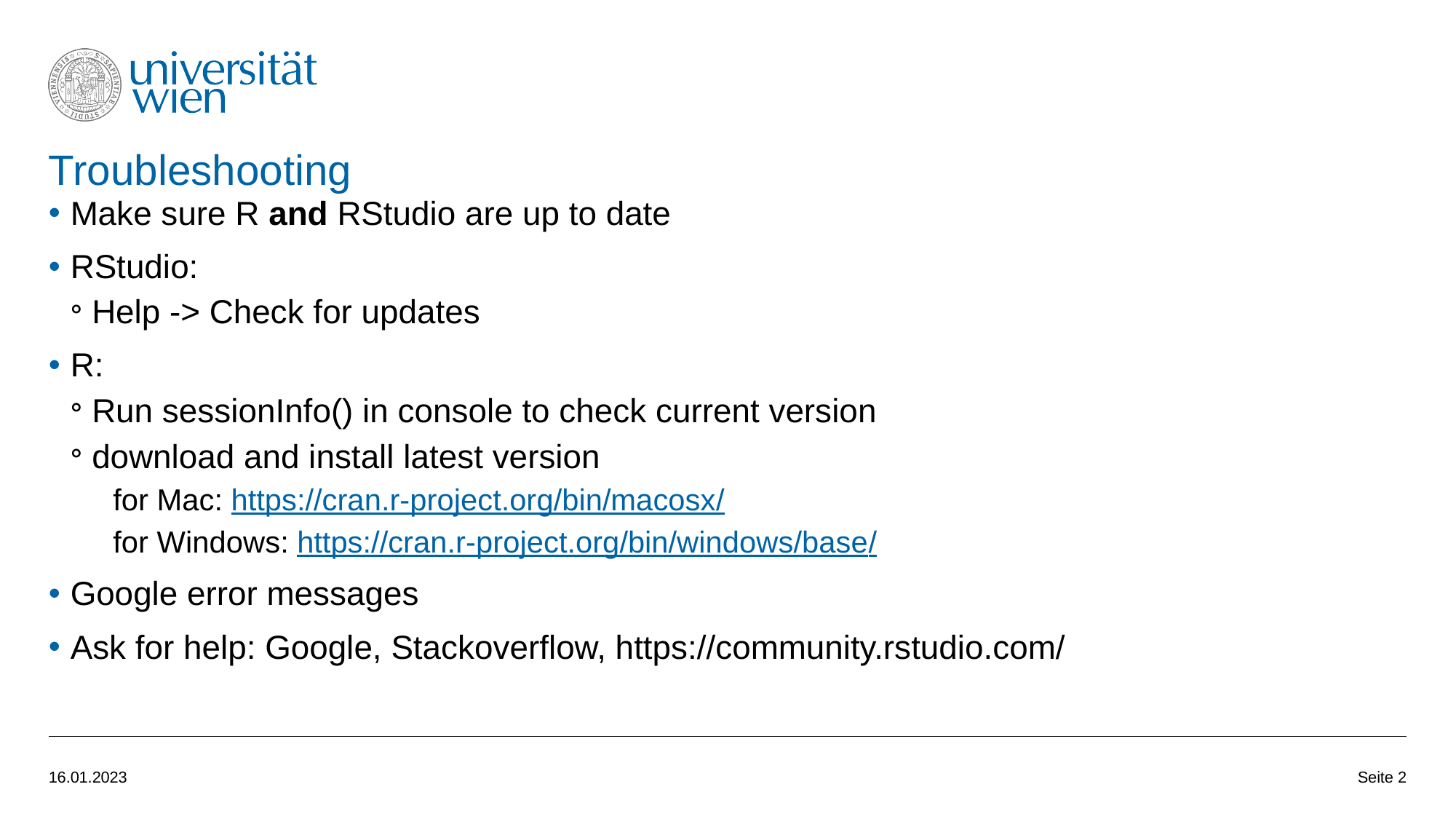

# Troubleshooting
Make sure R and RStudio are up to date
RStudio:
Help -> Check for updates
R:
Run sessionInfo() in console to check current version
download and install latest version
for Mac: https://cran.r-project.org/bin/macosx/
for Windows: https://cran.r-project.org/bin/windows/base/
Google error messages
Ask for help: Google, Stackoverflow, https://community.rstudio.com/

16.01.2023
Seite 2